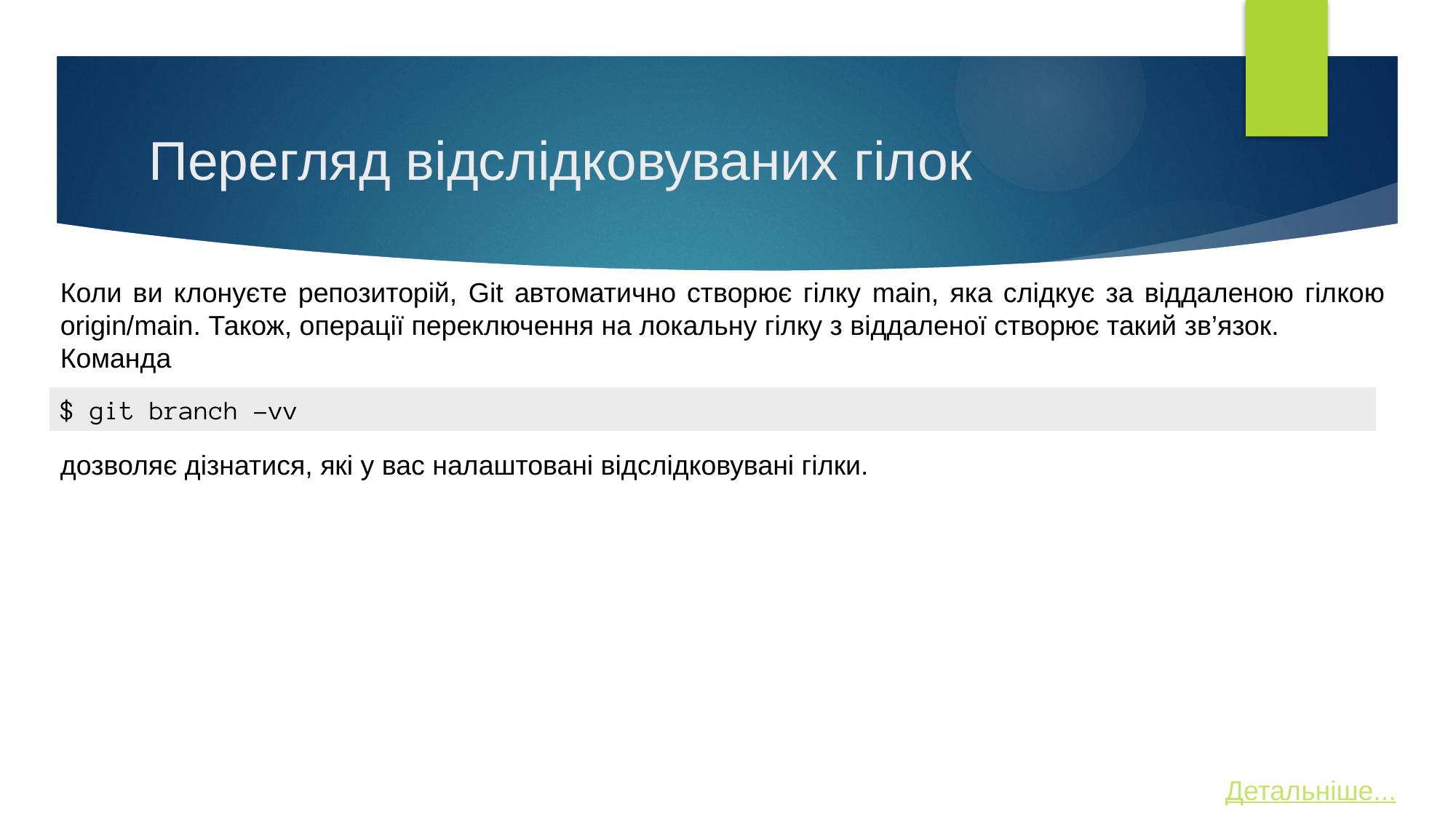

# Перегляд відслідковуваних гілок
Коли ви клонуєте репозиторій, Git автоматично створює гілку main, яка слідкує за віддаленою гілкою origin/main. Також, операції переключення на локальну гілку з віддаленої створює такий зв’язок.
Команда

$ git branch -vv
дозволяє дізнатися, які у вас налаштовані відслідковувані гілки.
Детальніше...